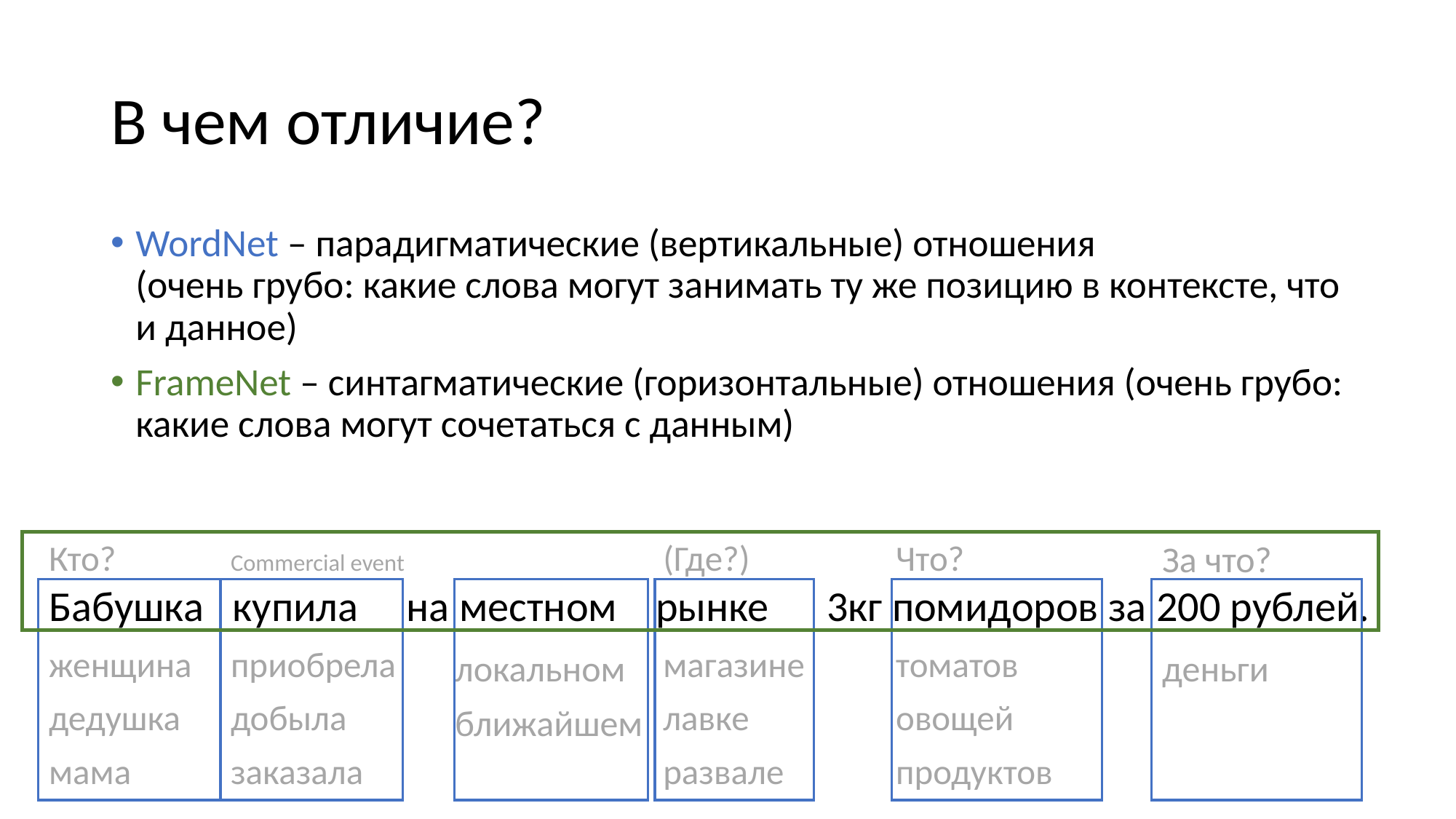

# В чем отличие?
WordNet – парадигматические (вертикальные) отношения
(очень грубо: какие слова могут занимать ту же позицию в контексте, что и данное)
FrameNet – синтагматические (горизонтальные) отношения (очень грубо: какие слова могут сочетаться с данным)

Кто?

женщина
дедушка
мама

Commercial event

приобрела
добыла
заказала

локальном
ближайшем

(Где?)

магазине
лавке
развале

Что?

томатов
овощей
продуктов

За что?

деньги

Бабушка   купила     на местном    рынке      3кг помидоров за 200 рублей.